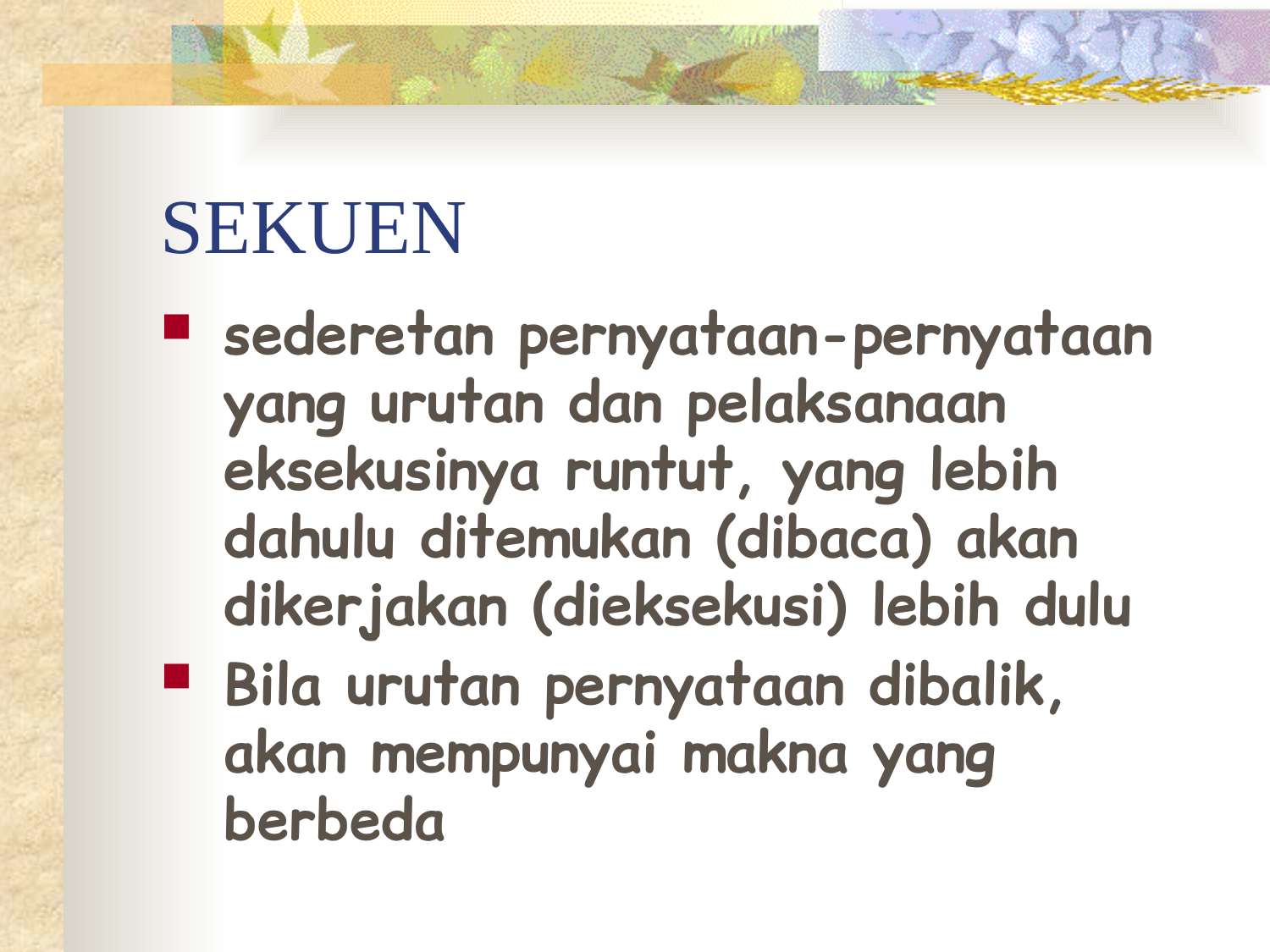

# SEKUEN
sederetan pernyataan-pernyataan yang urutan dan pelaksanaan eksekusinya runtut, yang lebih dahulu ditemukan (dibaca) akan dikerjakan (dieksekusi) lebih dulu
Bila urutan pernyataan dibalik, akan mempunyai makna yang berbeda